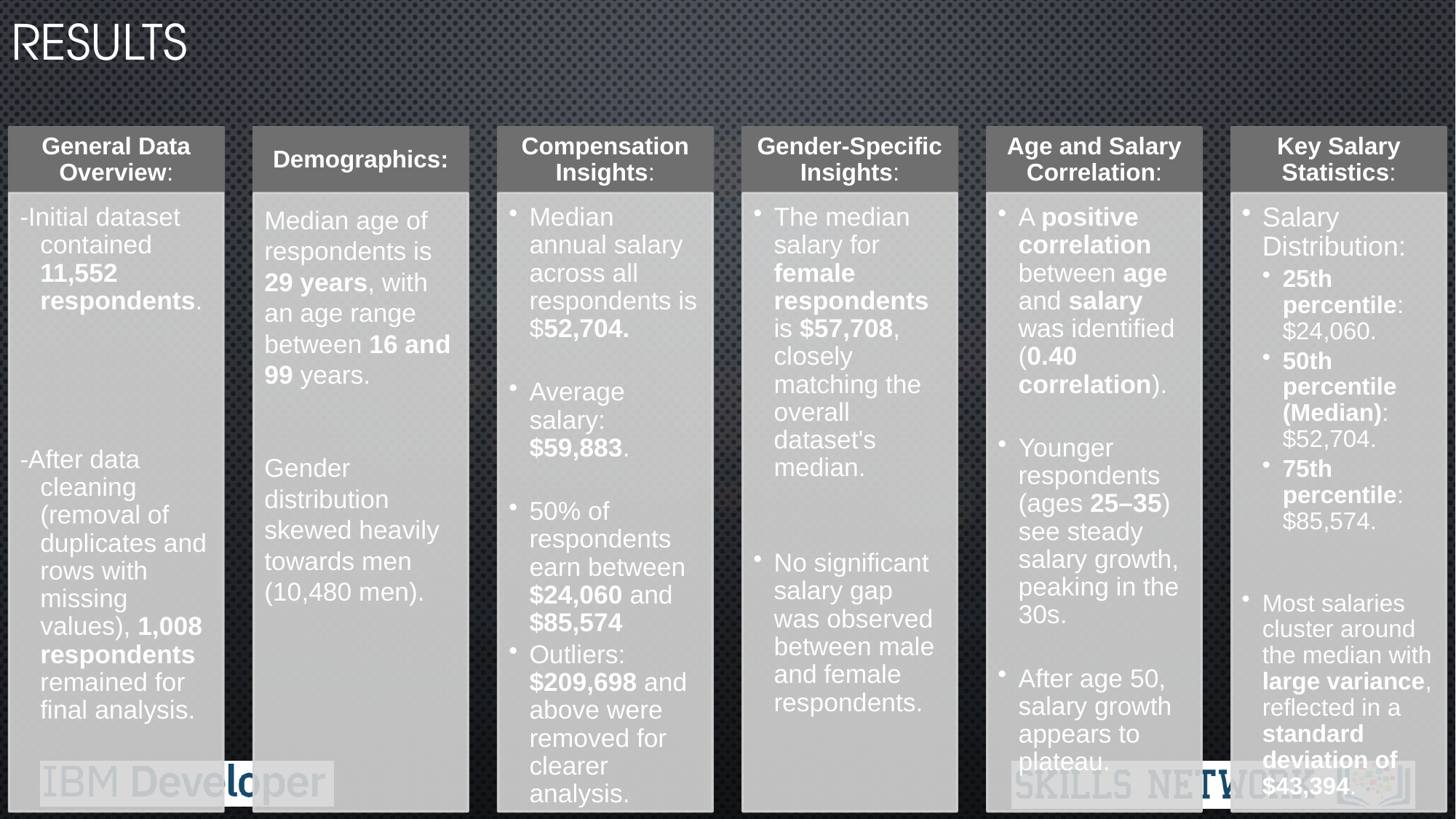

# RESULTS
General Data Overview:
-Initial dataset contained 11,552 respondents.

-After data cleaning (removal of duplicates and rows with missing values), 1,008 respondents remained for final analysis.
Demographics:
Median age of respondents is 29 years, with an age range between 16 and 99 years.

Gender distribution skewed heavily towards men (10,480 men).

Compensation Insights:
Median annual salary across all respondents is $52,704.

Average salary: $59,883.

50% of respondents earn between $24,060 and $85,574
Outliers: $209,698 and above were removed for clearer analysis.
Gender-Specific Insights:
The median salary for female respondents is $57,708, closely matching the overall dataset's median.

No significant salary gap was observed between male and female respondents.
Age and Salary Correlation:
A positive correlation between age and salary was identified (0.40 correlation).

Younger respondents (ages 25–35) see steady salary growth, peaking in the 30s.

After age 50, salary growth appears to plateau.
Key Salary Statistics:
Salary Distribution:
25th percentile: $24,060.
50th percentile (Median): $52,704.
75th percentile: $85,574.

Most salaries cluster around the median with large variance, reflected in a standard deviation of $43,394.